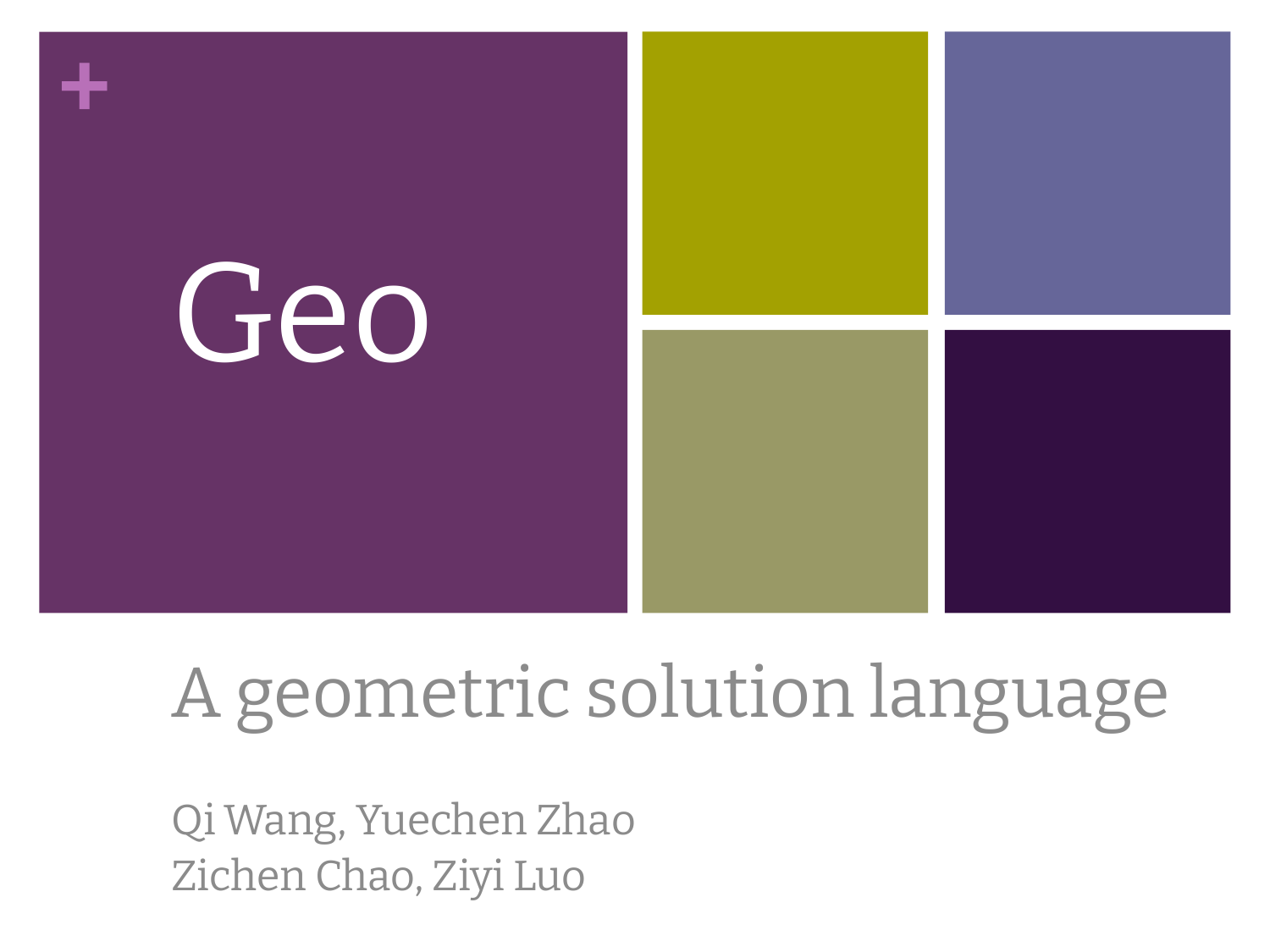

# Geo
A geometric solution language

Qi Wang, Yuechen Zhao
Zichen Chao, Ziyi Luo